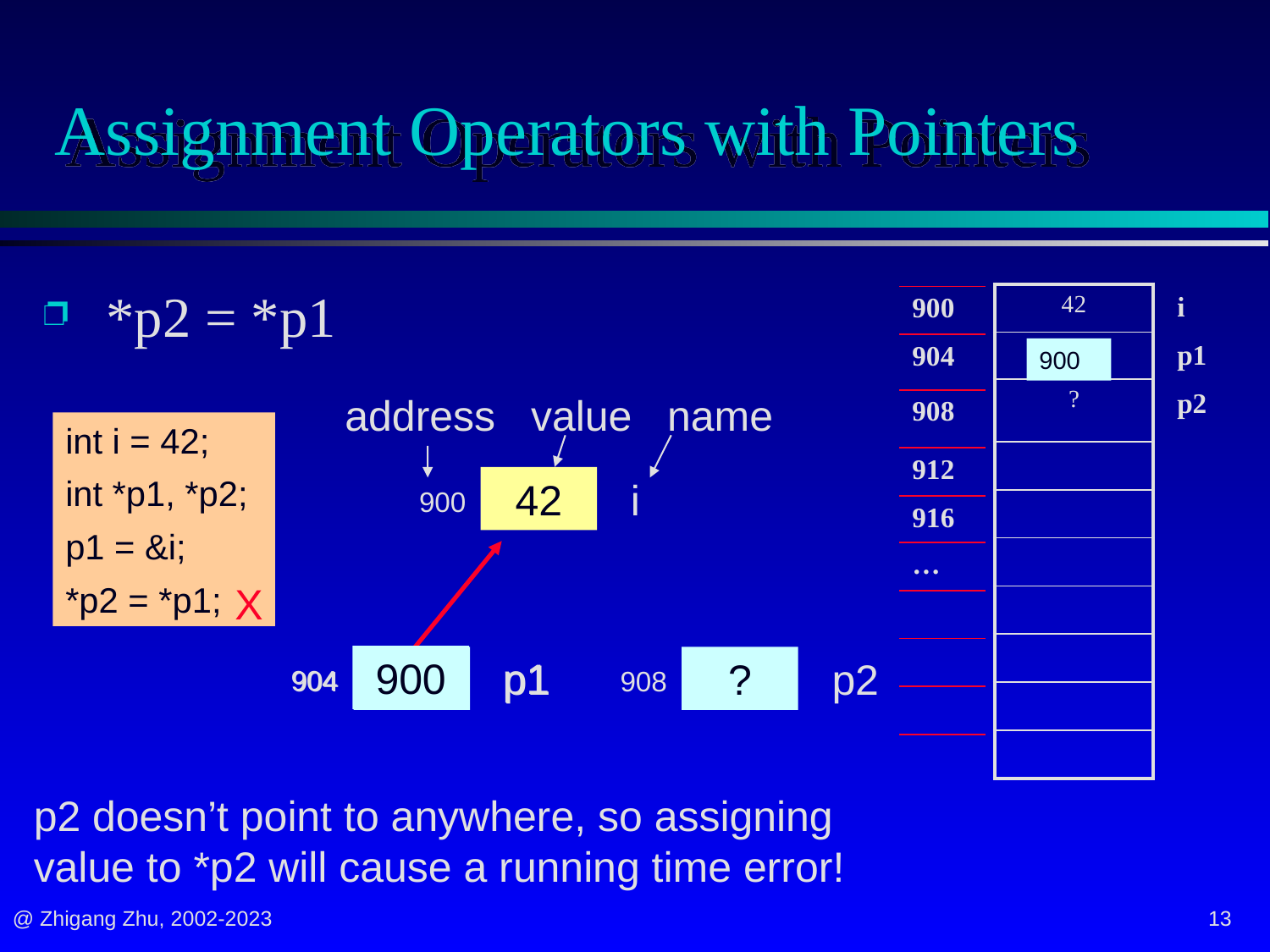

# Assignment Operators with Pointers
 *p2 = *p1
| 42 |
| --- |
| ? |
| ? |
|  |
|  |
|  |
|  |
|  |
|  |
|  |
| i |
| --- |
| p1 |
| p2 |
|  |
|  |
|  |
|  |
|  |
|  |
|  |
| 900 |
| --- |
| 904 |
| 908 |
| 912 |
| 916 |
| … |
|  |
|  |
|  |
|  |
900
address   value   name

42
i
900
int i = 42;
int *p1, *p2;
p1 = &i;
*p2 = *p1;

X
900
p1
904
?
p1
904
?
p2
908
p2 doesn’t point to anywhere, so assigning value to *p2 will cause a running time error!